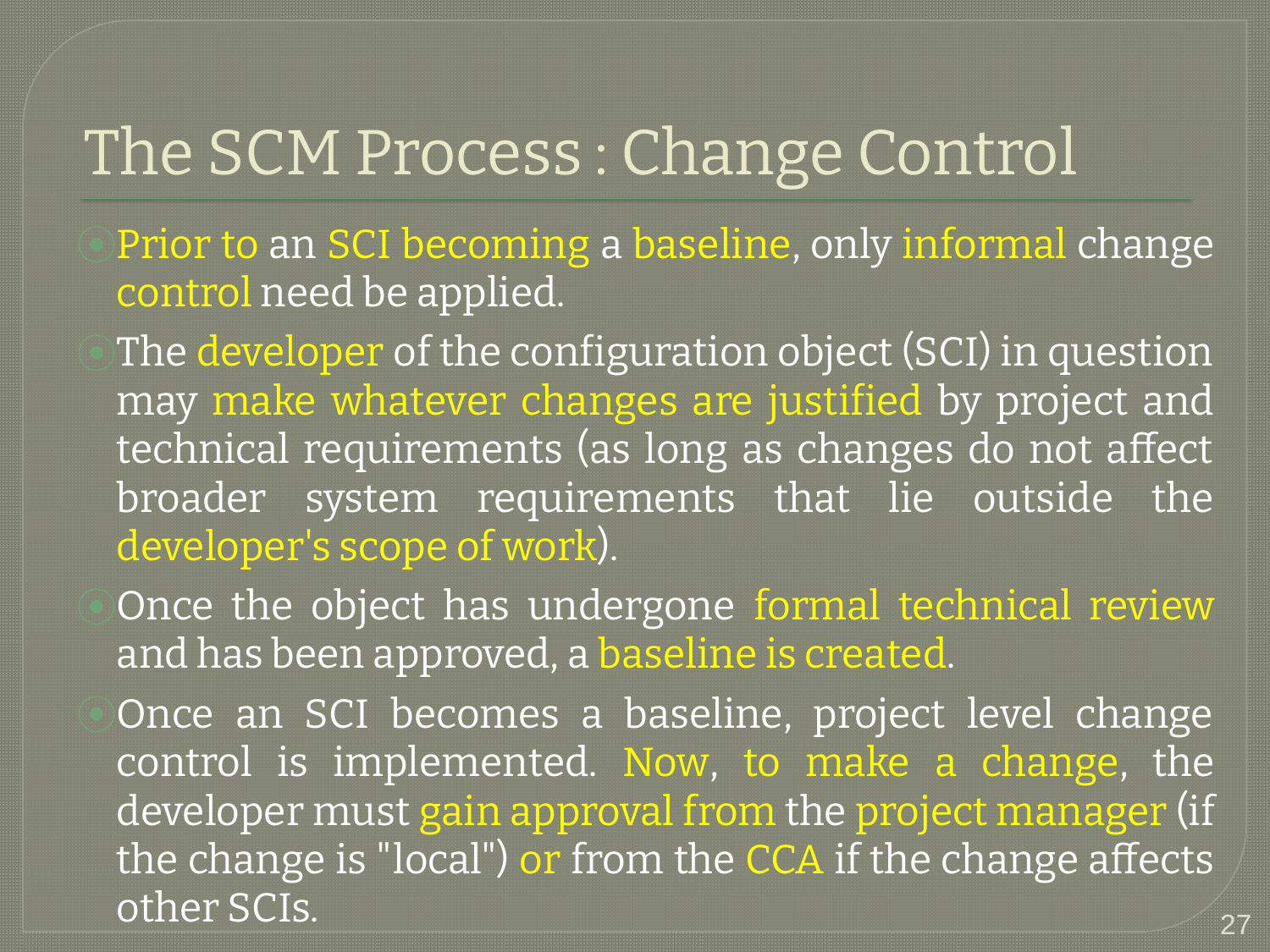

# The SCM Process : Change Control
Prior to an SCI becoming a baseline, only informal change control need be applied.
The developer of the configuration object (SCI) in question may make whatever changes are justified by project and technical requirements (as long as changes do not affect broader system requirements that lie outside the developer's scope of work).
Once the object has undergone formal technical review and has been approved, a baseline is created.
Once an SCI becomes a baseline, project level change control is implemented. Now, to make a change, the developer must gain approval from the project manager (if the change is "local") or from the CCA if the change affects other SCIs.
27